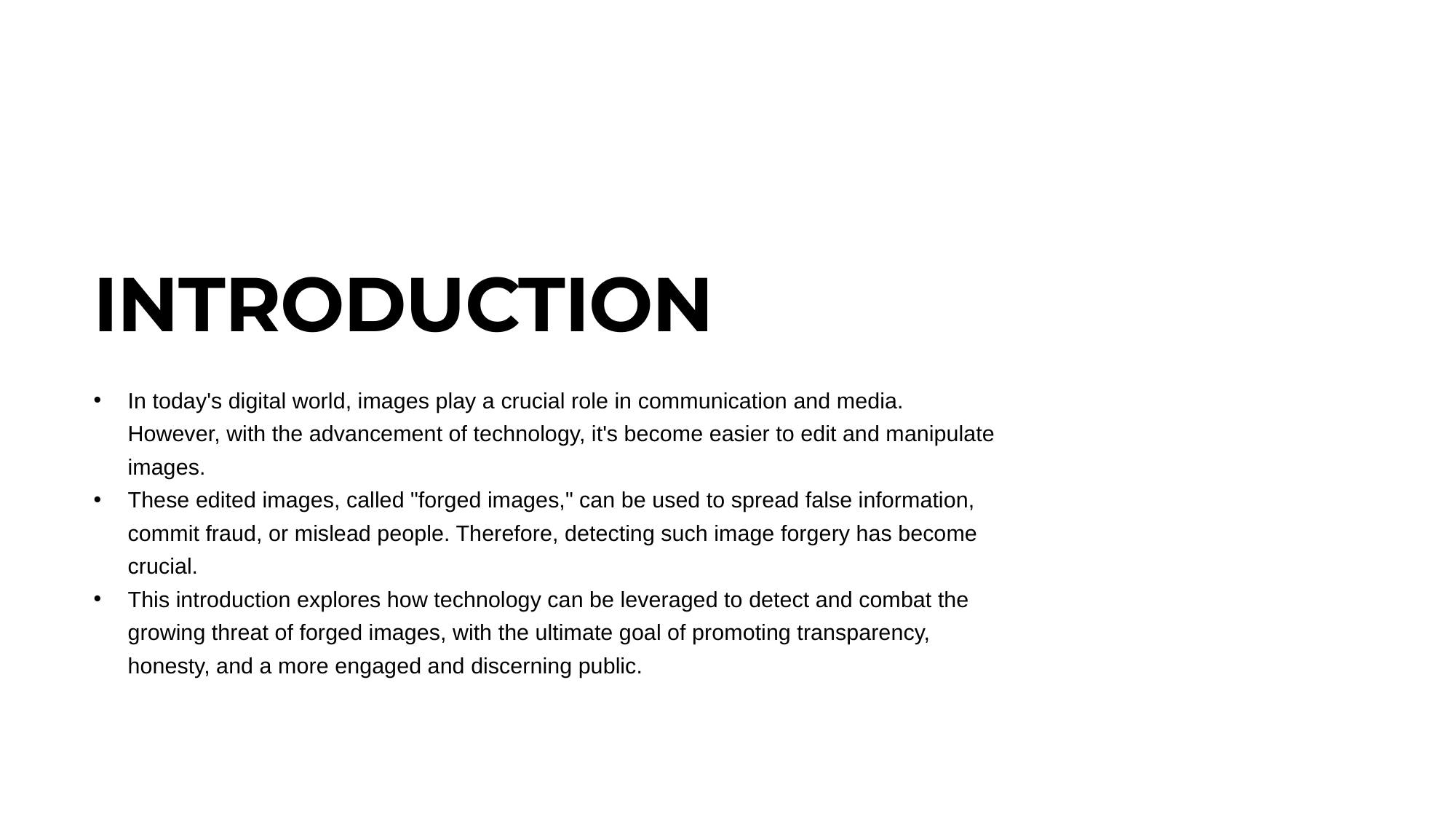

INTRODUCTION
In today's digital world, images play a crucial role in communication and media. However, with the advancement of technology, it's become easier to edit and manipulate images.
These edited images, called "forged images," can be used to spread false information, commit fraud, or mislead people. Therefore, detecting such image forgery has become crucial.
This introduction explores how technology can be leveraged to detect and combat the growing threat of forged images, with the ultimate goal of promoting transparency, honesty, and a more engaged and discerning public.